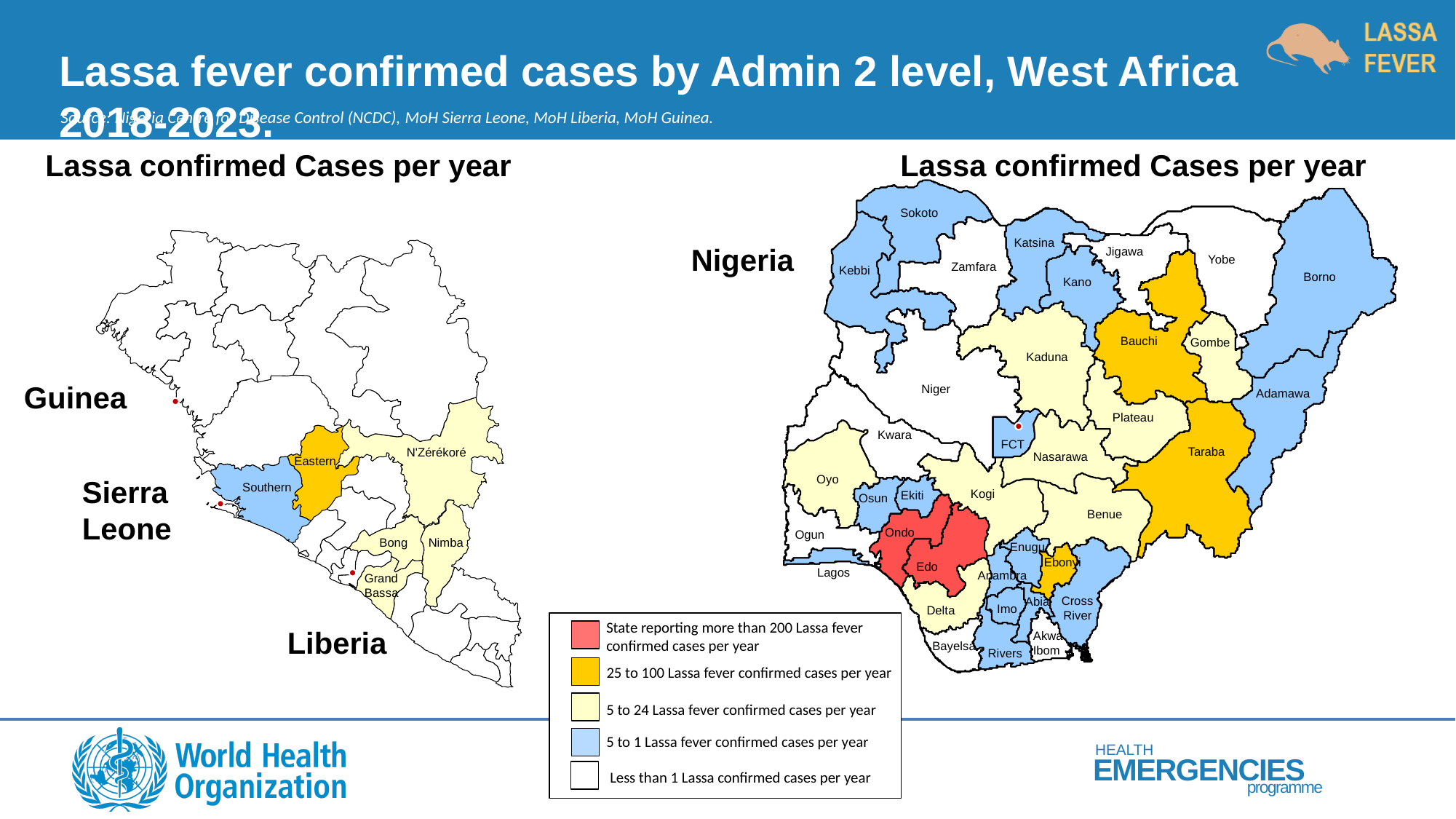

Lassa fever confirmed cases by Admin 2 level, West Africa 2018-2023.
Source: Nigeria Centre for Disease Control (NCDC), MoH Sierra Leone, MoH Liberia, MoH Guinea.
Lassa confirmed Cases per year
Lassa confirmed Cases per year

Kebbi

Bauchi
Gombe
Kaduna

Adamawa

Plateau

Kwara
FCT

Taraba
Nasarawa
Oyo

Kogi

Benue
Ondo

Enugu

Ebonyi

Edo
Lagos

Imo
Delta

Rivers
Sokoto
Katsina
Jigawa
Yobe
Zamfara
Borno
Kano
Niger
Ekiti
Osun
Ogun
Anambra
Cross
River
Abia
Akwa
Ibom
Bayelsa

Nigeria
Guinea

N'Zérékoré

Eastern
Sierra
Leone
Southern

Bong
Nimba

Grand
Bassa
State reporting more than 200 Lassa fever confirmed cases per year

25 to 100 Lassa fever confirmed cases per year

5 to 24 Lassa fever confirmed cases per year
5 to 1 Lassa fever confirmed cases per year

Less than 1 Lassa confirmed cases per year
Liberia